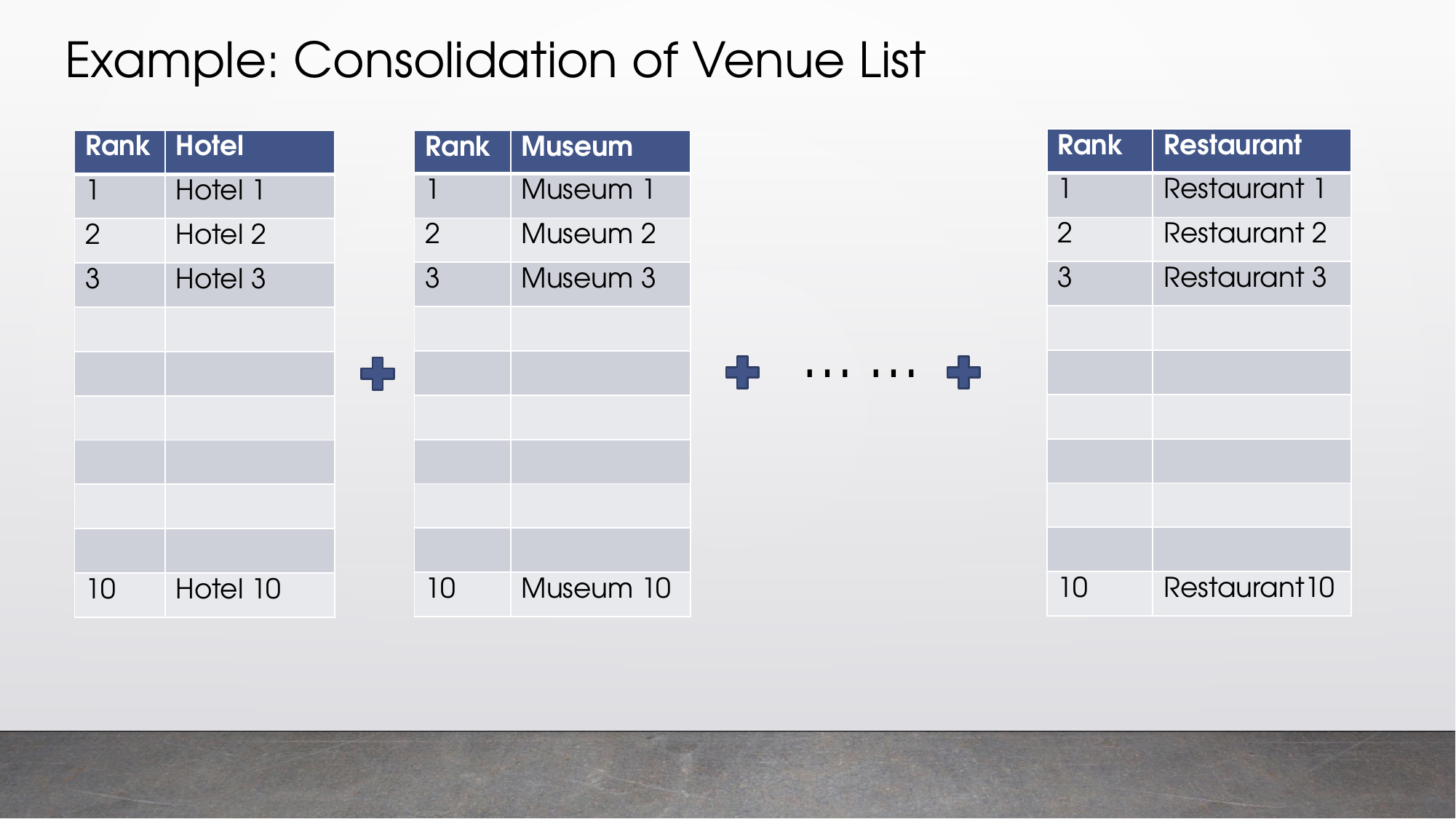

# Example: Consolidation of Venue List
| Rank | Restaurant |
| --- | --- |
| 1 | Restaurant 1 |
| 2 | Restaurant 2 |
| 3 | Restaurant 3 |
|  |  |
|  |  |
|  |  |
|  |  |
|  |  |
|  |  |
| 10 | Restaurant10 |
| Rank | Hotel |
| --- | --- |
| 1 | Hotel 1 |
| 2 | Hotel 2 |
| 3 | Hotel 3 |
|  |  |
|  |  |
|  |  |
|  |  |
|  |  |
|  |  |
| 10 | Hotel 10 |
| Rank | Museum |
| --- | --- |
| 1 | Museum 1 |
| 2 | Museum 2 |
| 3 | Museum 3 |
|  |  |
|  |  |
|  |  |
|  |  |
|  |  |
|  |  |
| 10 | Museum 10 |
… …